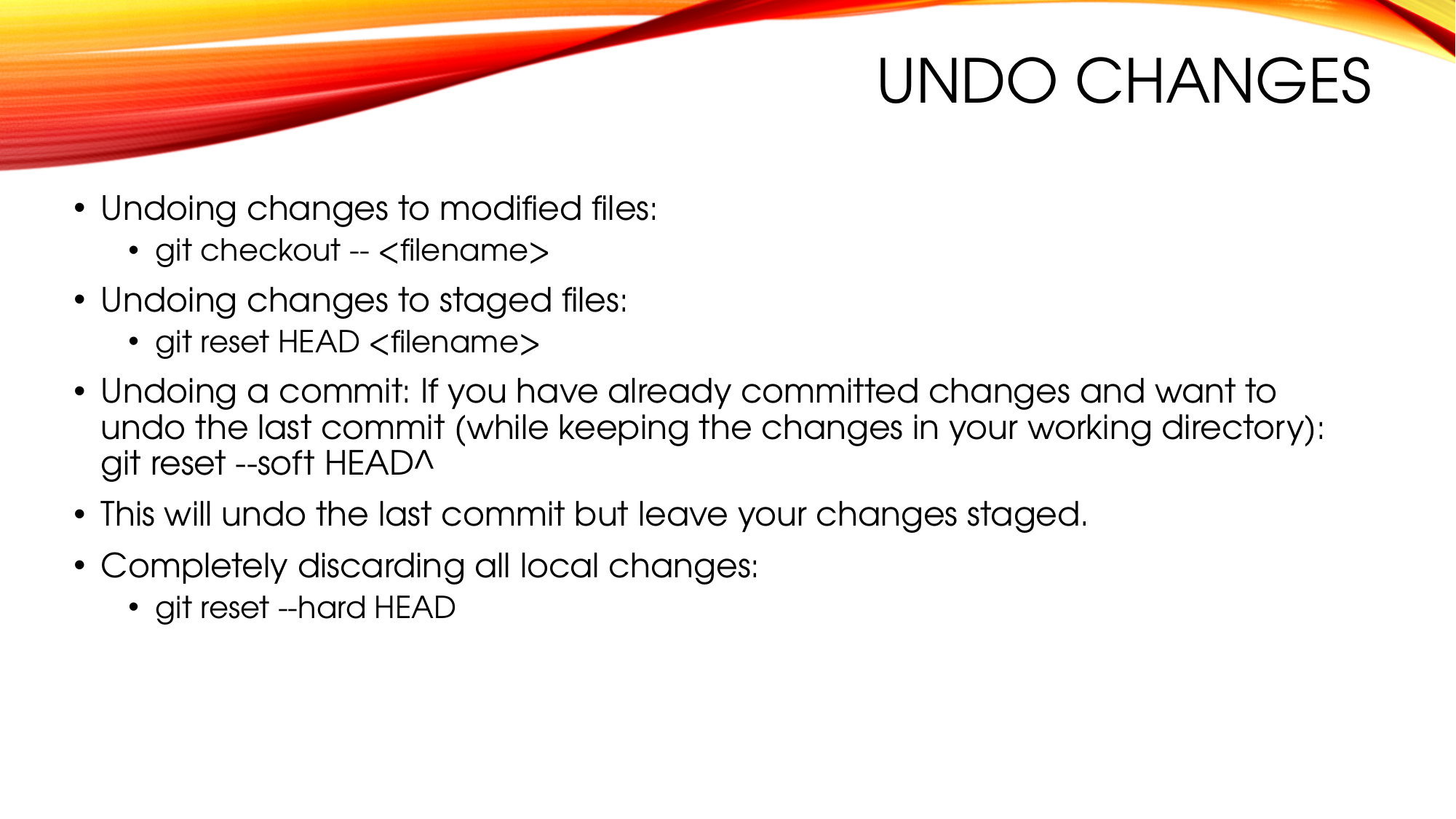

# Undo Changes
Undoing changes to modified files:
git checkout -- <filename>
Undoing changes to staged files:
git reset HEAD <filename>
Undoing a commit: If you have already committed changes and want to undo the last commit (while keeping the changes in your working directory): git reset --soft HEAD^
This will undo the last commit but leave your changes staged.
Completely discarding all local changes:
git reset --hard HEAD